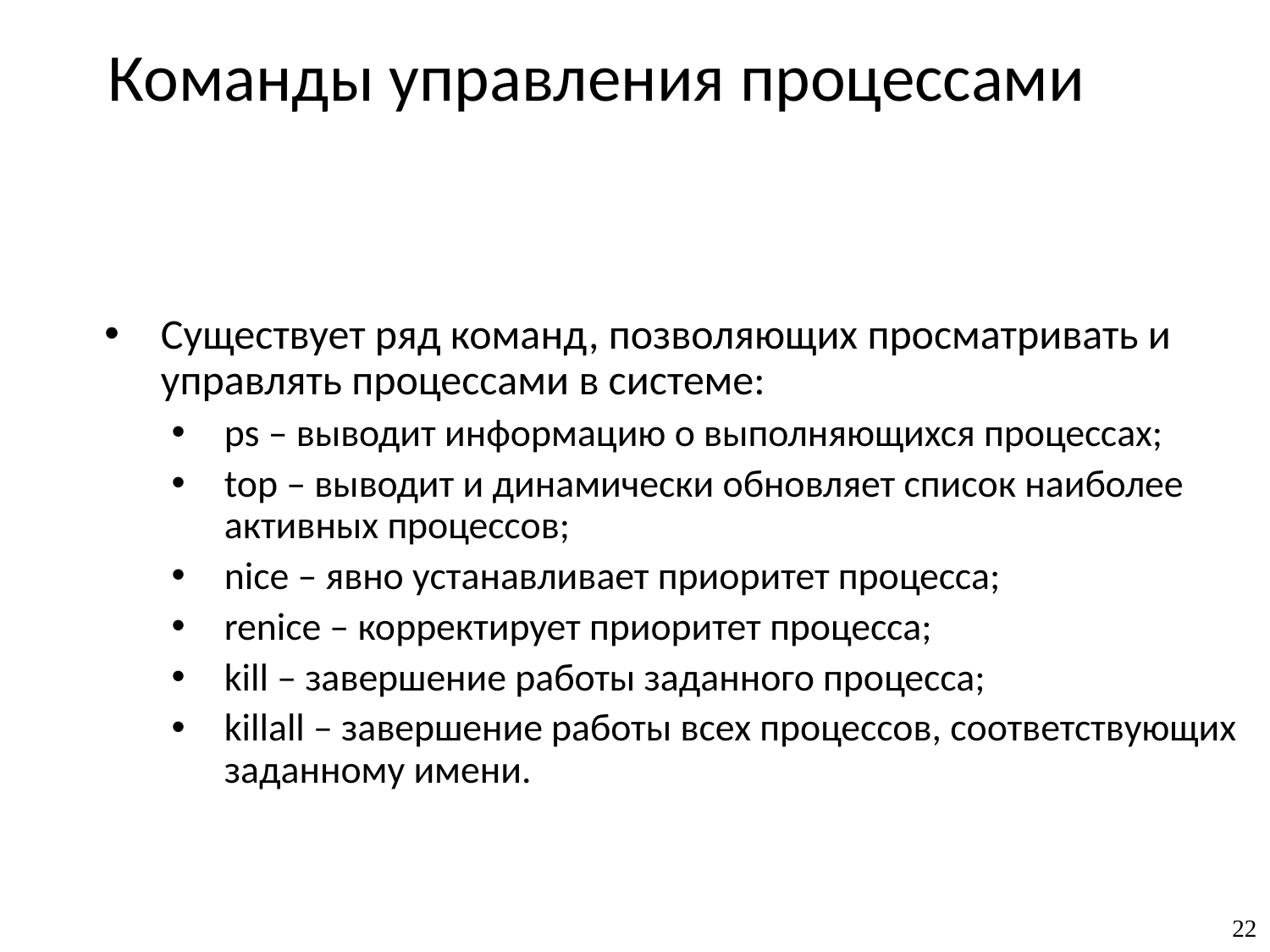

# Команды управления процессами
Существует ряд команд, позволяющих просматривать и управлять процессами в системе:
ps – выводит информацию о выполняющихся процессах;
top – выводит и динамически обновляет список наиболее активных процессов;
nice – явно устанавливает приоритет процесса;
renice – корректирует приоритет процесса;
kill – завершение работы заданного процесса;
killall – завершение работы всех процессов, соответствующих заданному имени.
22